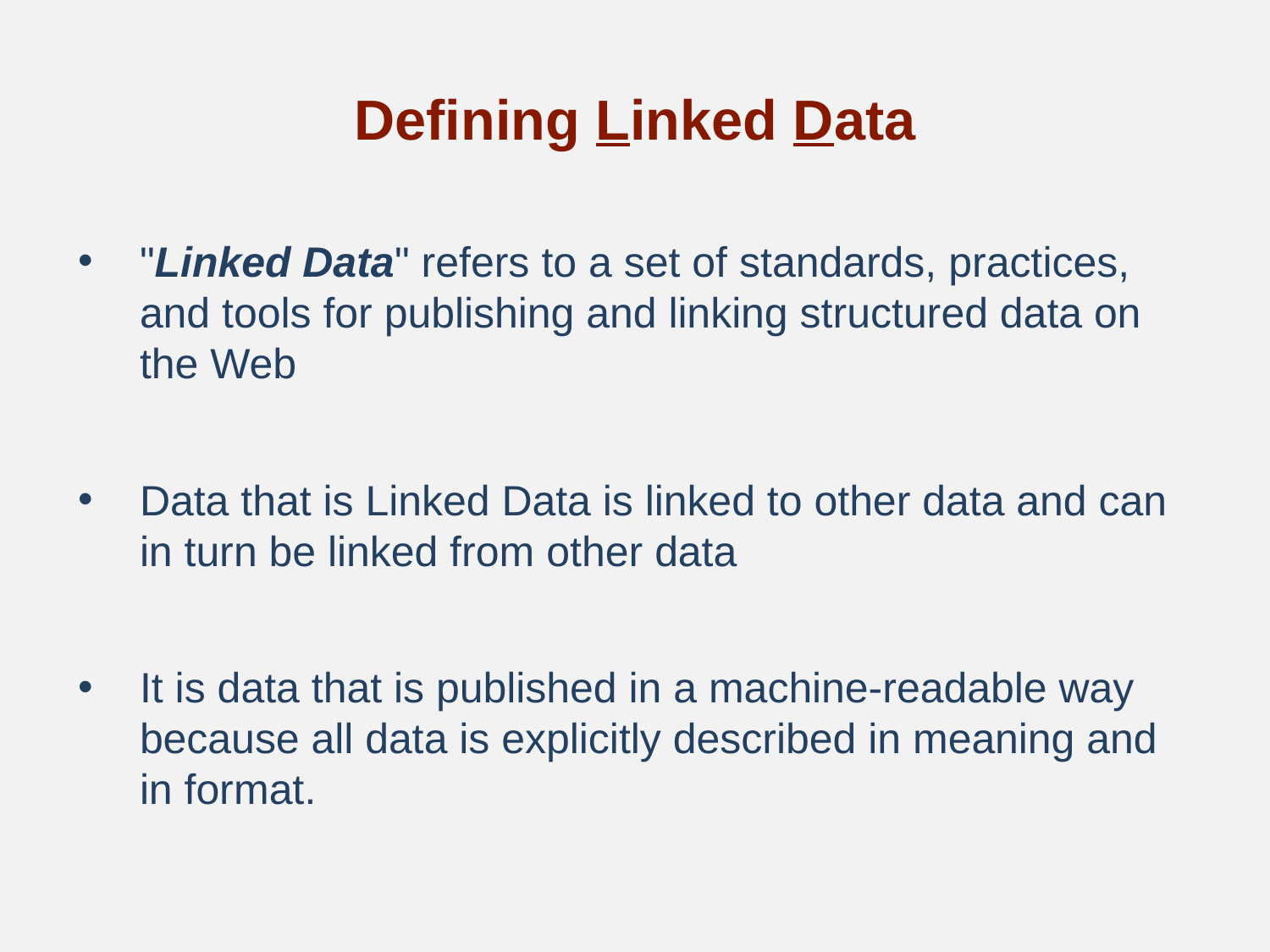

# Defining Linked Data
"Linked Data" refers to a set of standards, practices, and tools for publishing and linking structured data on the Web

Data that is Linked Data is linked to other data and can in turn be linked from other data

It is data that is published in a machine-readable way because all data is explicitly described in meaning and in format.